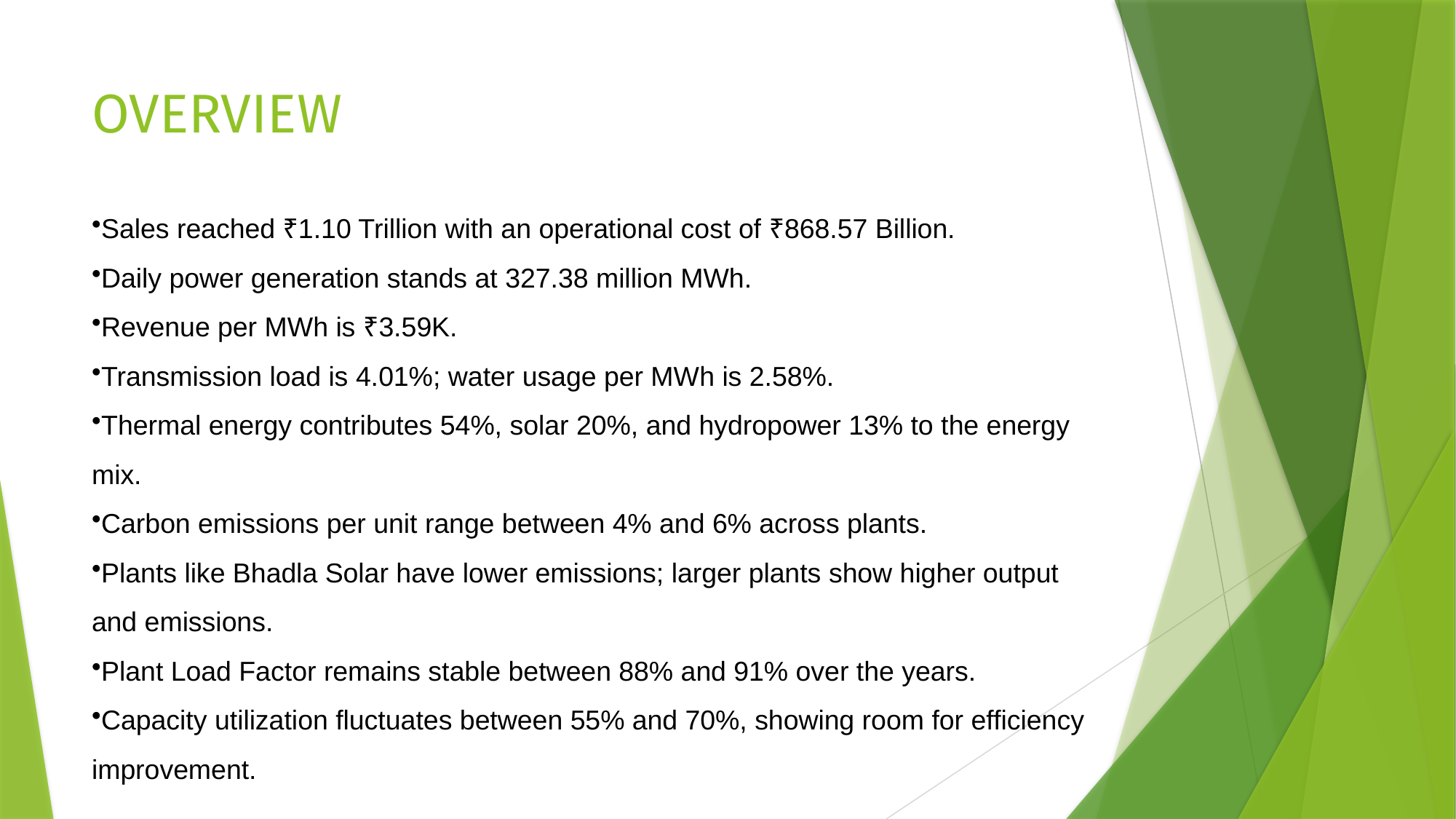

# OVERVIEW

Sales reached ₹1.10 Trillion with an operational cost of ₹868.57 Billion.
Daily power generation stands at 327.38 million MWh.
Revenue per MWh is ₹3.59K.
Transmission load is 4.01%; water usage per MWh is 2.58%.
Thermal energy contributes 54%, solar 20%, and hydropower 13% to the energy mix.
Carbon emissions per unit range between 4% and 6% across plants.
Plants like Bhadla Solar have lower emissions; larger plants show higher output and emissions.
Plant Load Factor remains stable between 88% and 91% over the years.
Capacity utilization fluctuates between 55% and 70%, showing room for efficiency improvement.